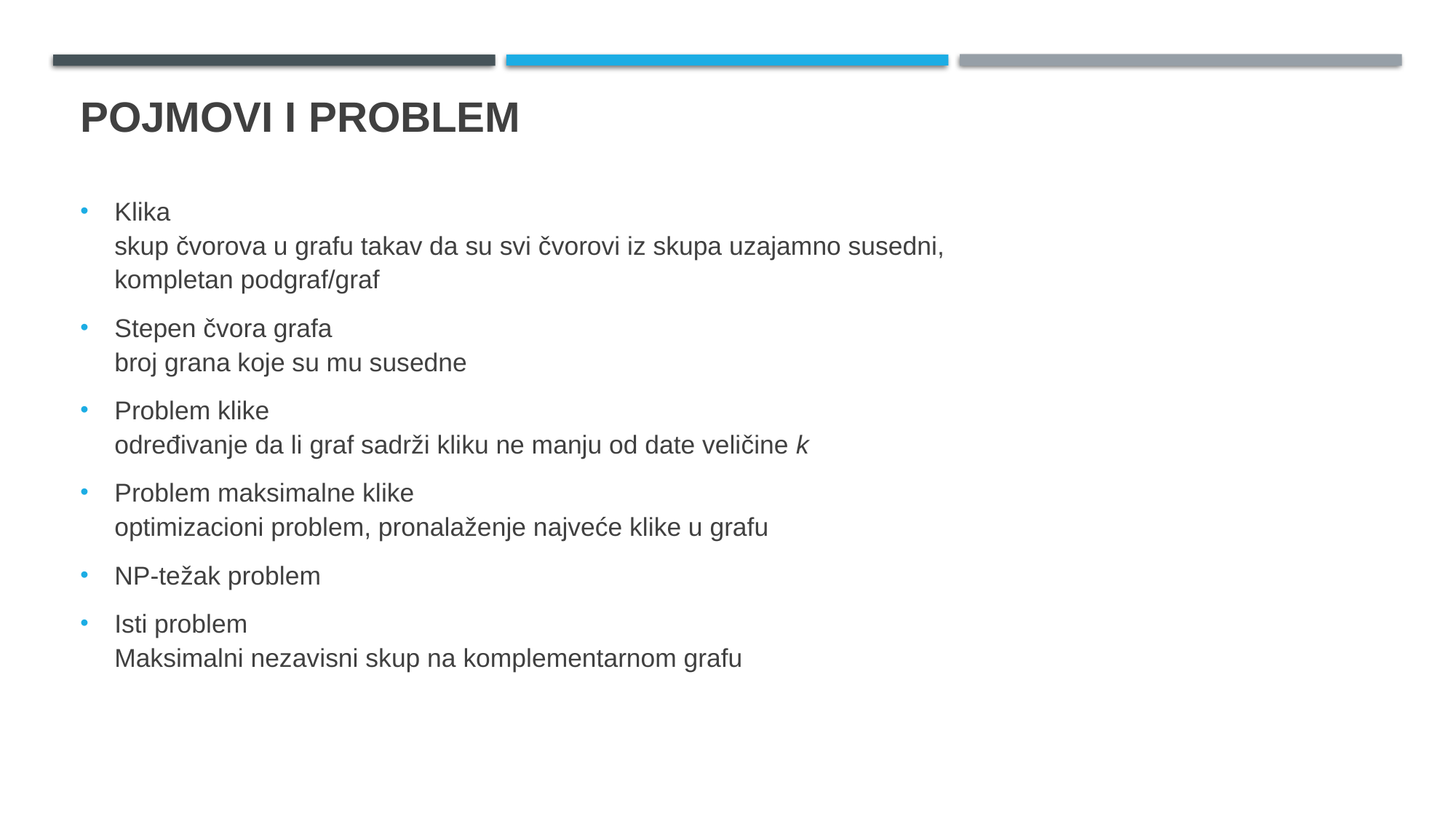

# Pojmovi i problem
Klika
skup čvorova u grafu takav da su svi čvorovi iz skupa uzajamno susedni, kompletan podgraf/graf
Stepen čvora grafa
broj grana koje su mu susedne
Problem klike
određivanje da li graf sadrži kliku ne manju od date veličine k
Problem maksimalne klike
optimizacioni problem, pronalaženje najveće klike u grafu
NP-težak problem
Isti problem
Maksimalni nezavisni skup na komplementarnom grafu